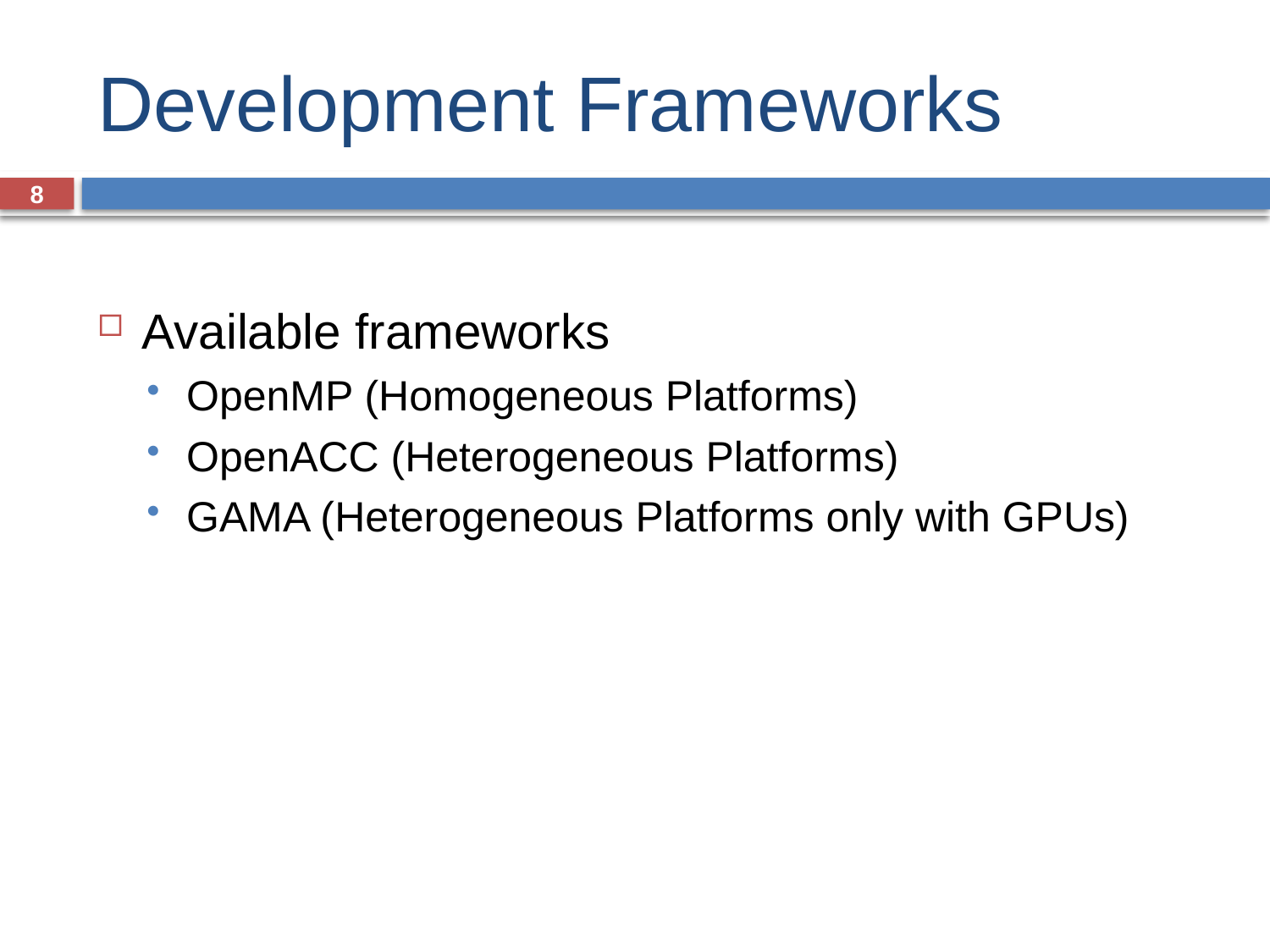

# Development Frameworks
8

Available frameworks
OpenMP (Homogeneous Platforms)
OpenACC (Heterogeneous Platforms)
GAMA (Heterogeneous Platforms only with GPUs)